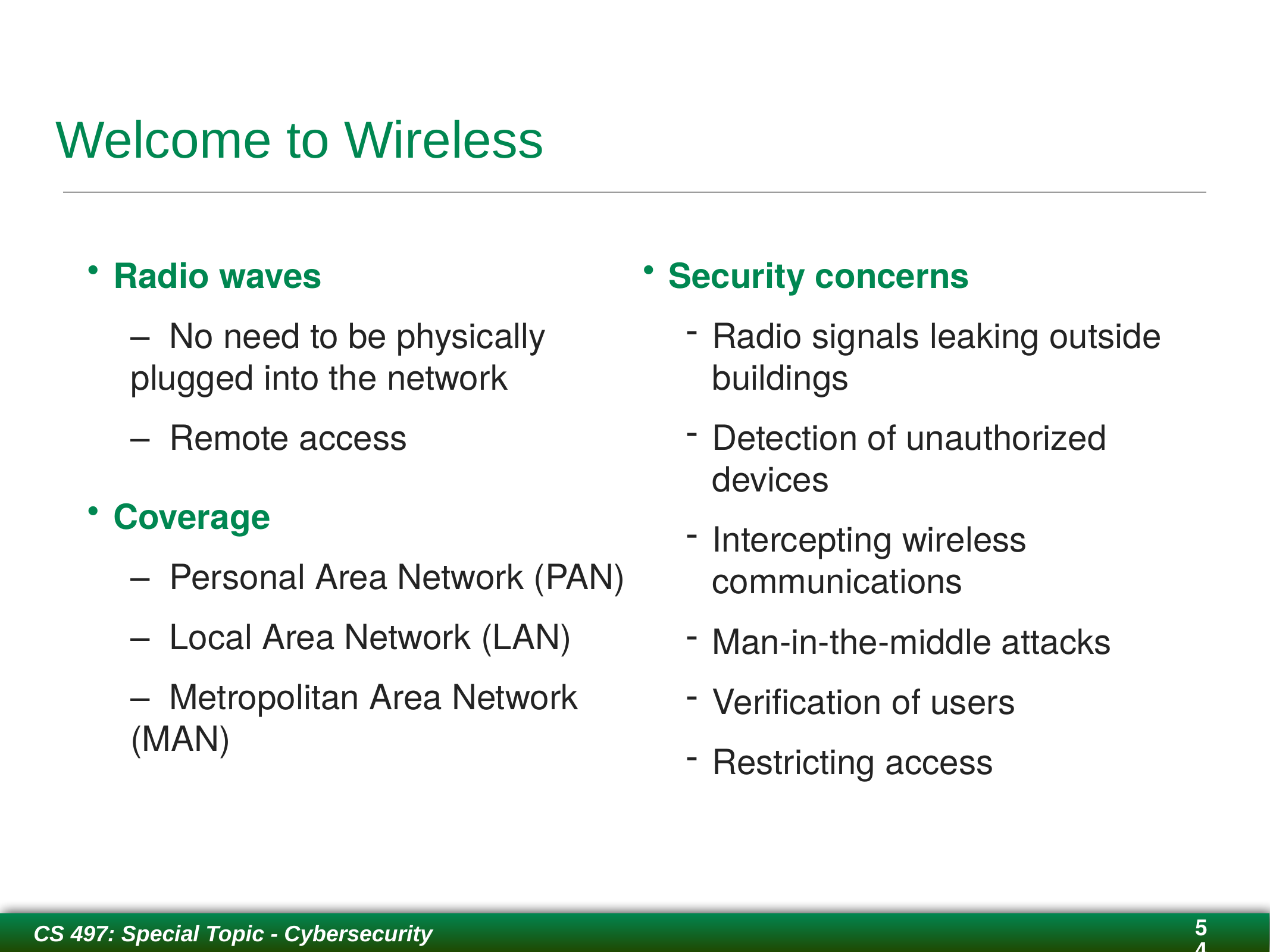

# Welcome to Wireless
Radio waves
–  No need to be physically plugged into the network
–  Remote access
Coverage
–  Personal Area Network (PAN)
–  Local Area Network (LAN)
–  Metropolitan Area Network (MAN)

Security concerns
Radio signals leaking outside buildings
Detection of unauthorized devices
Intercepting wireless communications
Man-in-the-middle attacks
Verification of users
Restricting access

54